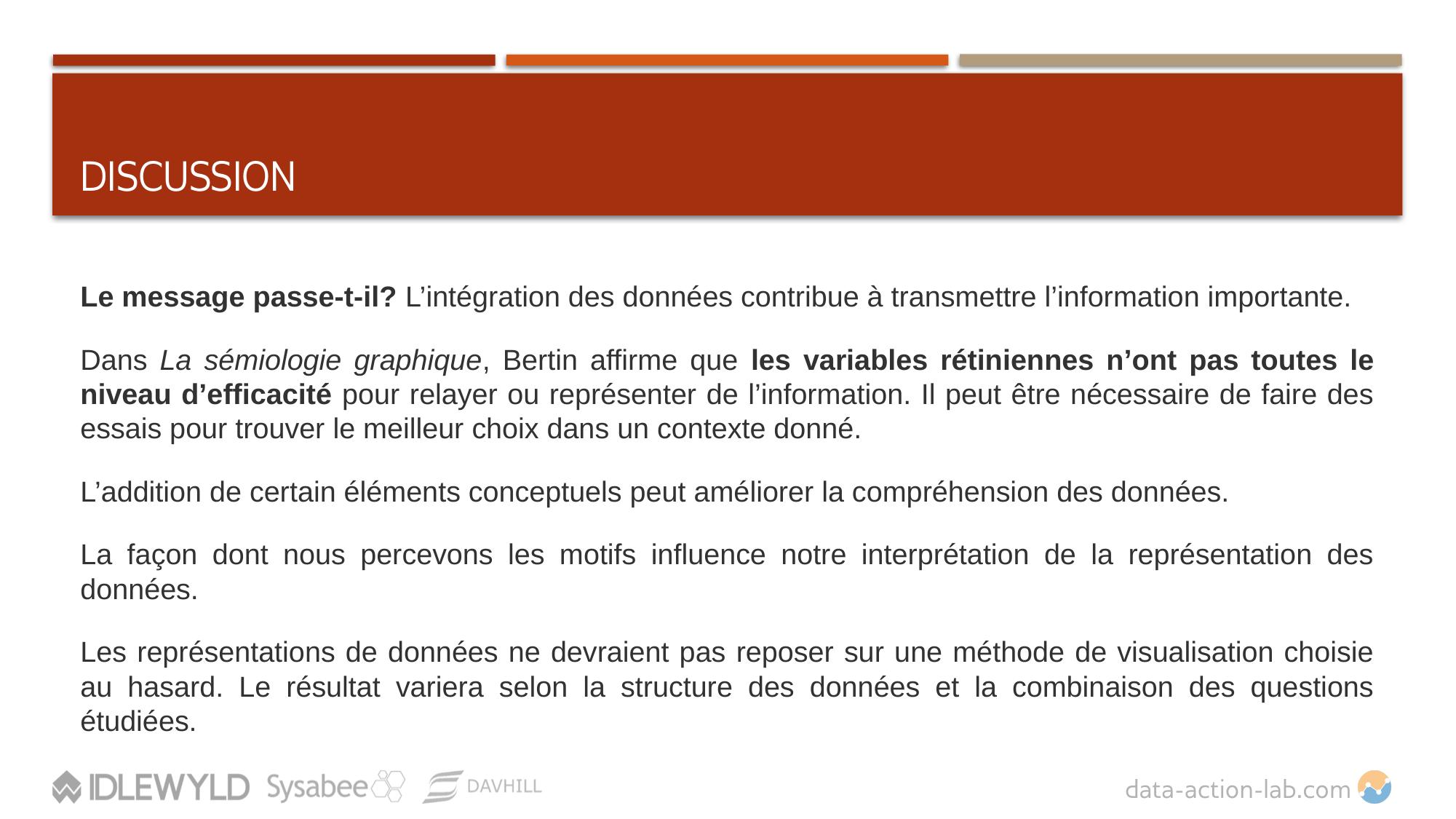

# DISCUSSION
Le message passe-t-il? L’intégration des données contribue à transmettre l’information importante.

Dans La sémiologie graphique, Bertin affirme que les variables rétiniennes n’ont pas toutes le niveau d’efficacité pour relayer ou représenter de l’information. Il peut être nécessaire de faire des essais pour trouver le meilleur choix dans un contexte donné.

L’addition de certain éléments conceptuels peut améliorer la compréhension des données.

La façon dont nous percevons les motifs influence notre interprétation de la représentation des données.

Les représentations de données ne devraient pas reposer sur une méthode de visualisation choisie au hasard. Le résultat variera selon la structure des données et la combinaison des questions étudiées.